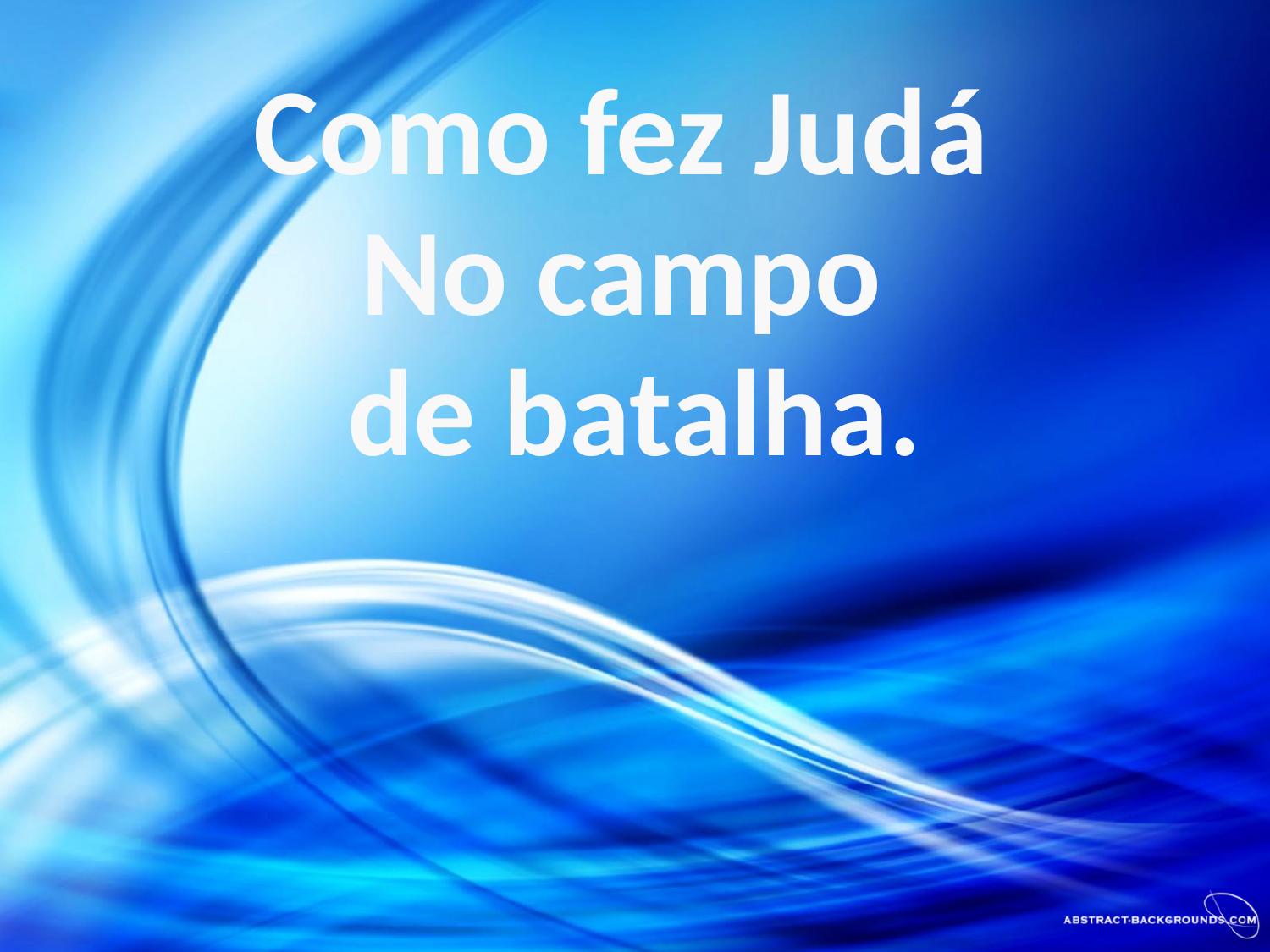

Como fez Judá
No campo
de batalha.